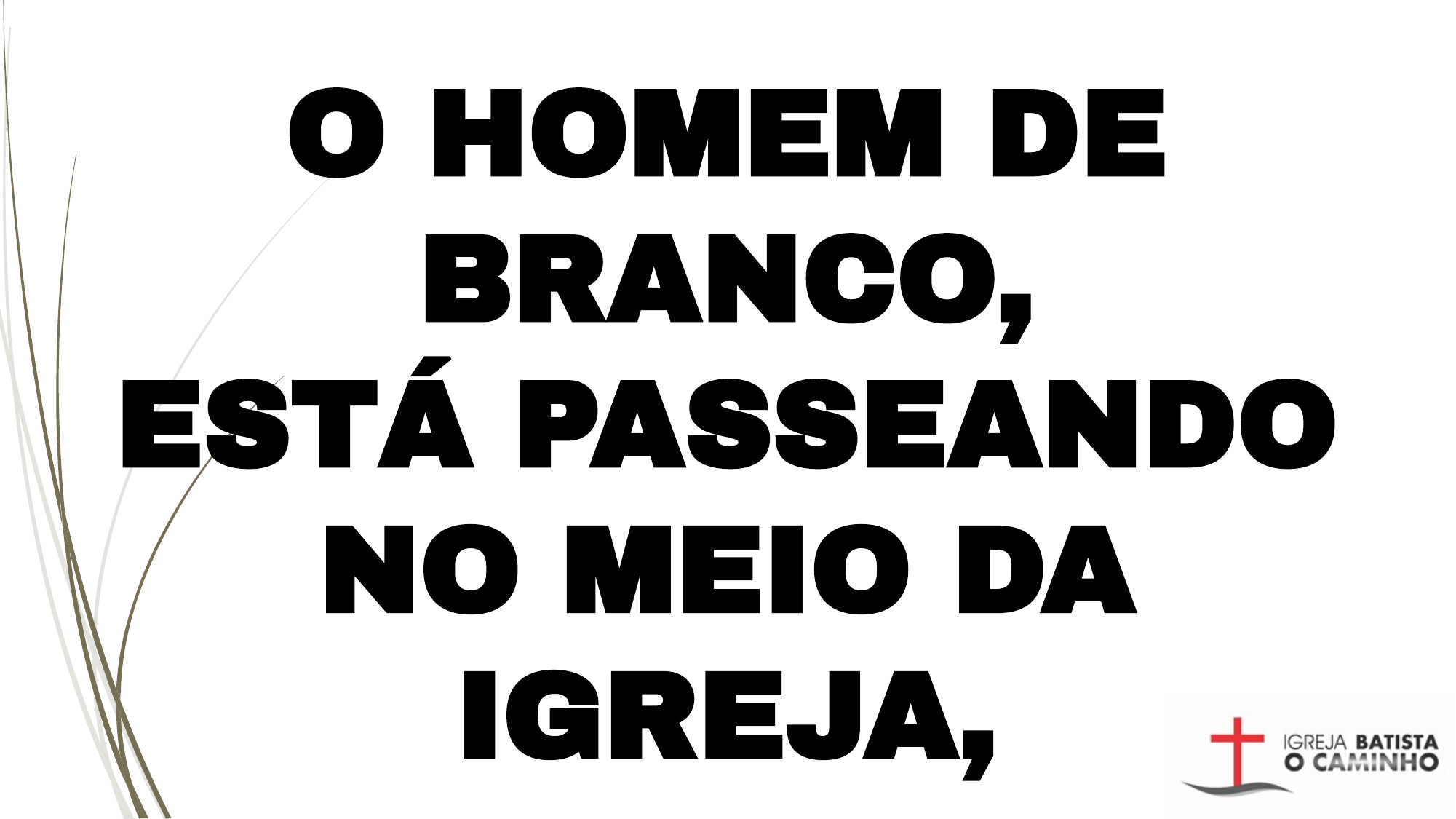

# O HOMEM DE BRANCO, ESTÁ PASSEANDO NO MEIO DA IGREJA,